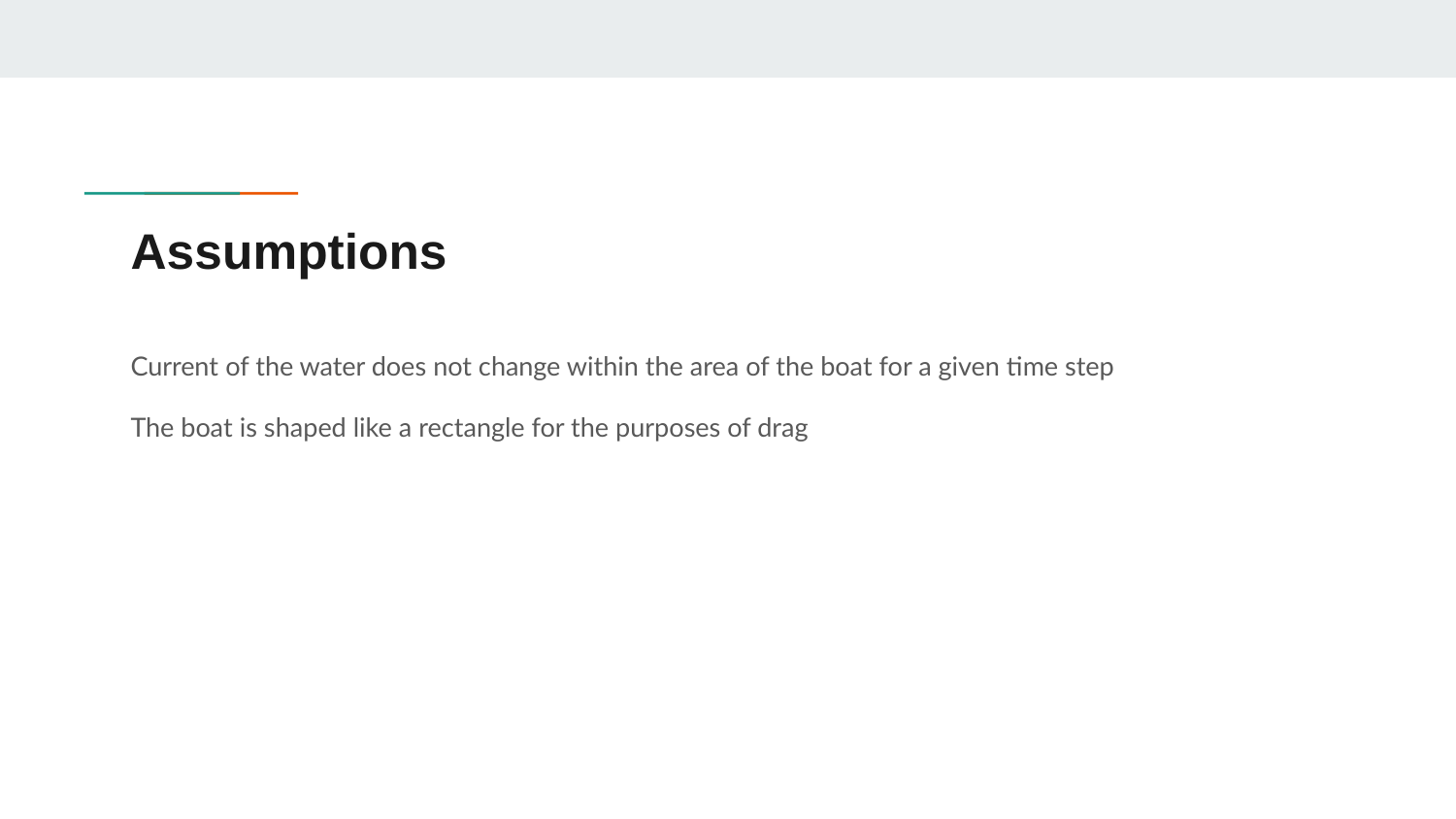

# Assumptions
Current of the water does not change within the area of the boat for a given time step
The boat is shaped like a rectangle for the purposes of drag